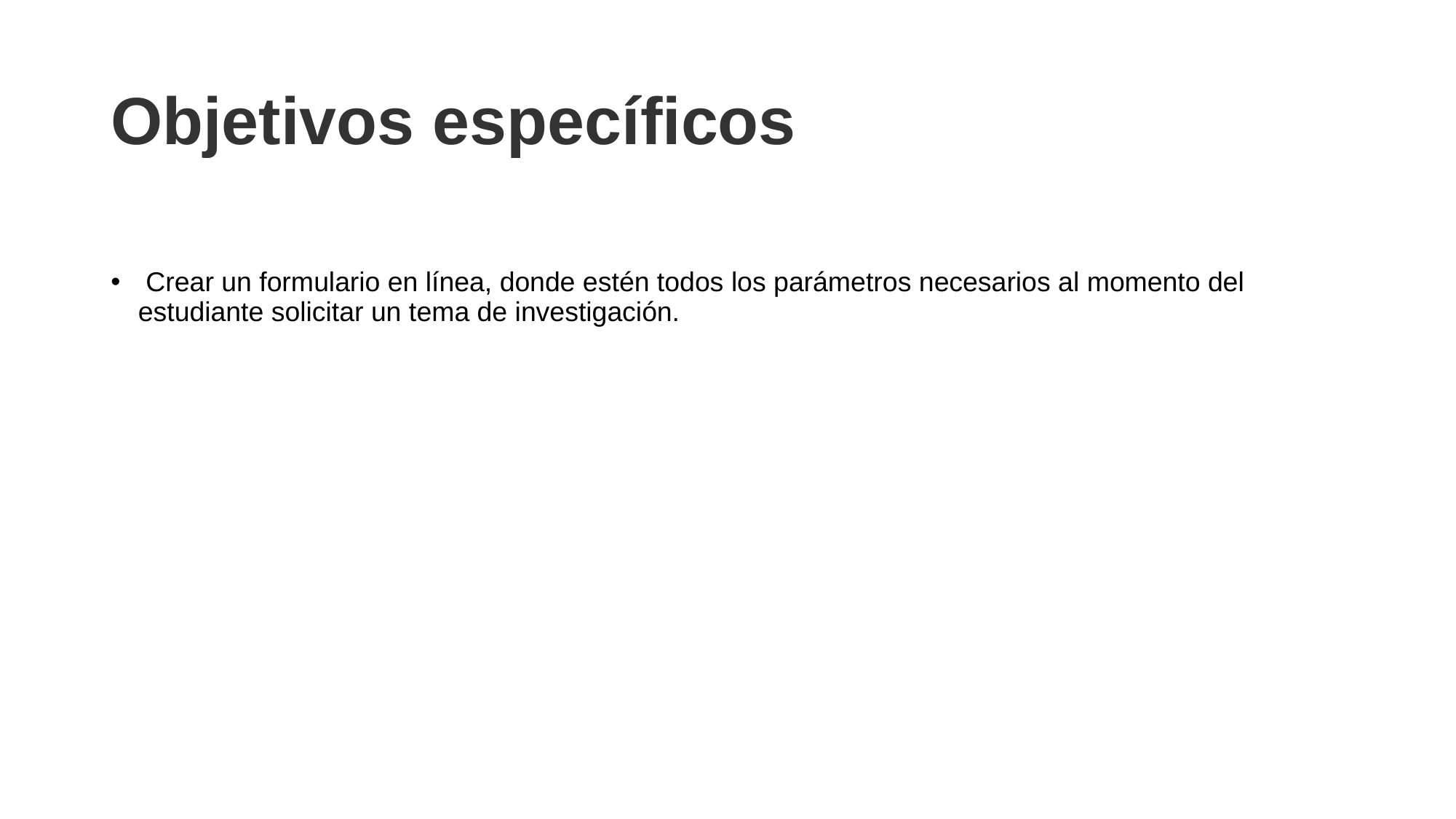

# Objetivos específicos

 Crear un formulario en línea, donde estén todos los parámetros necesarios al momento del estudiante solicitar un tema de investigación.